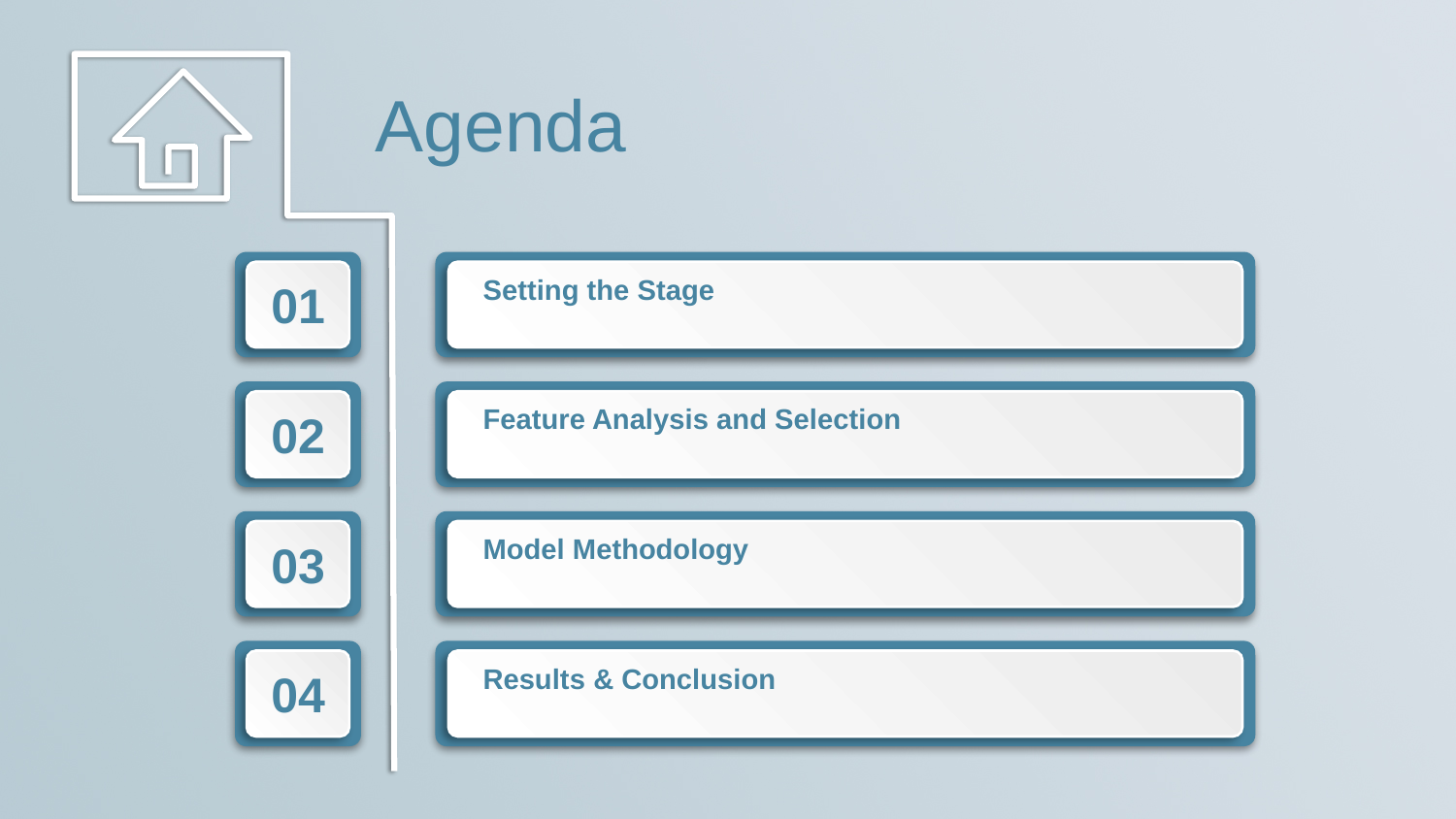

Agenda

Setting the Stage
01

Feature Analysis and Selection
02

Model Methodology
03

Results & Conclusion
04